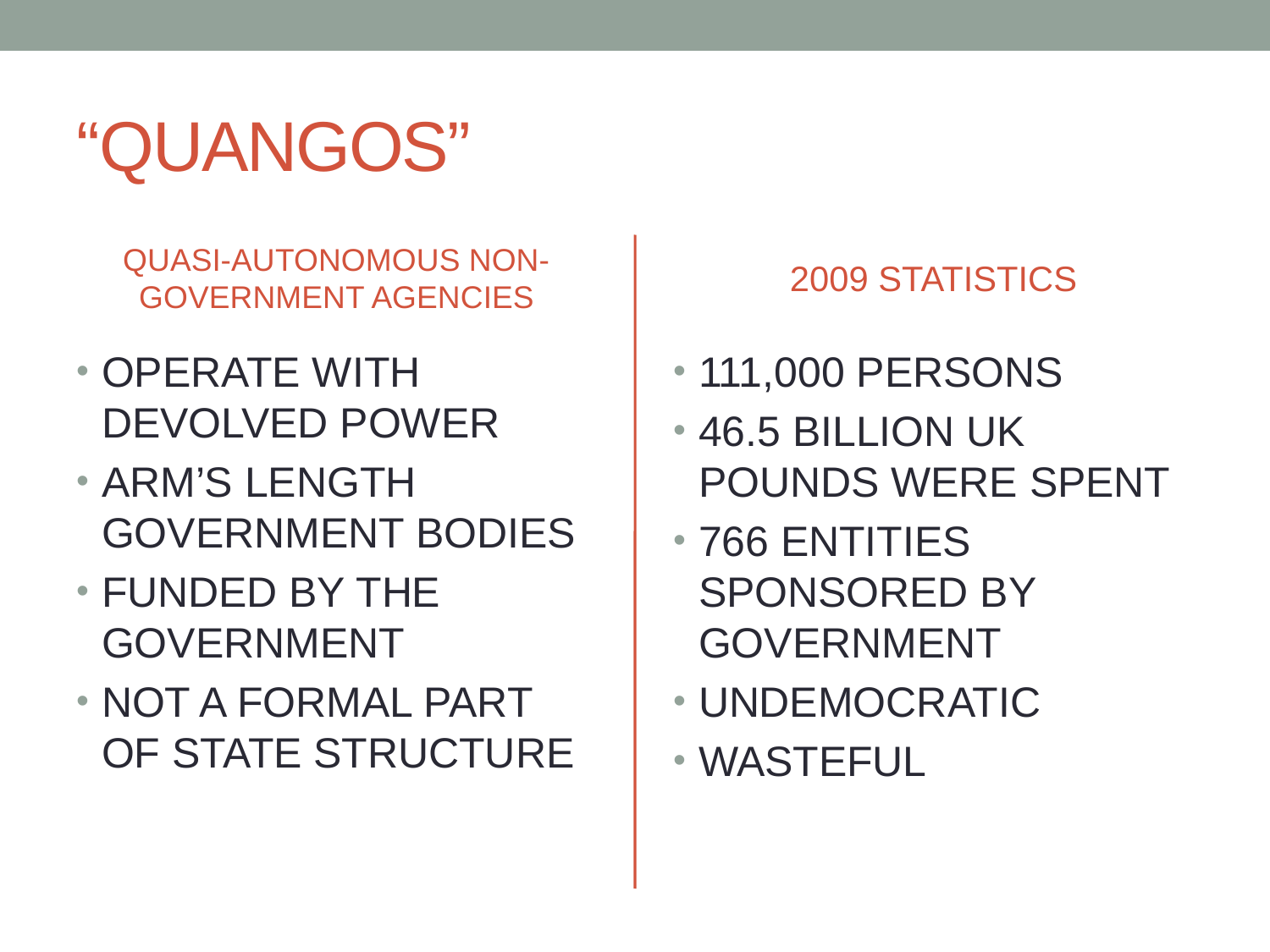

# “QUANGOS”
QUASI-AUTONOMOUS NON-GOVERNMENT AGENCIES
2009 STATISTICS
OPERATE WITH DEVOLVED POWER
ARM’S LENGTH GOVERNMENT BODIES
FUNDED BY THE GOVERNMENT
NOT A FORMAL PART  OF STATE STRUCTURE
111,000 PERSONS
46.5 BILLION UK POUNDS WERE SPENT
766 ENTITIES SPONSORED BY GOVERNMENT
UNDEMOCRATIC
WASTEFUL